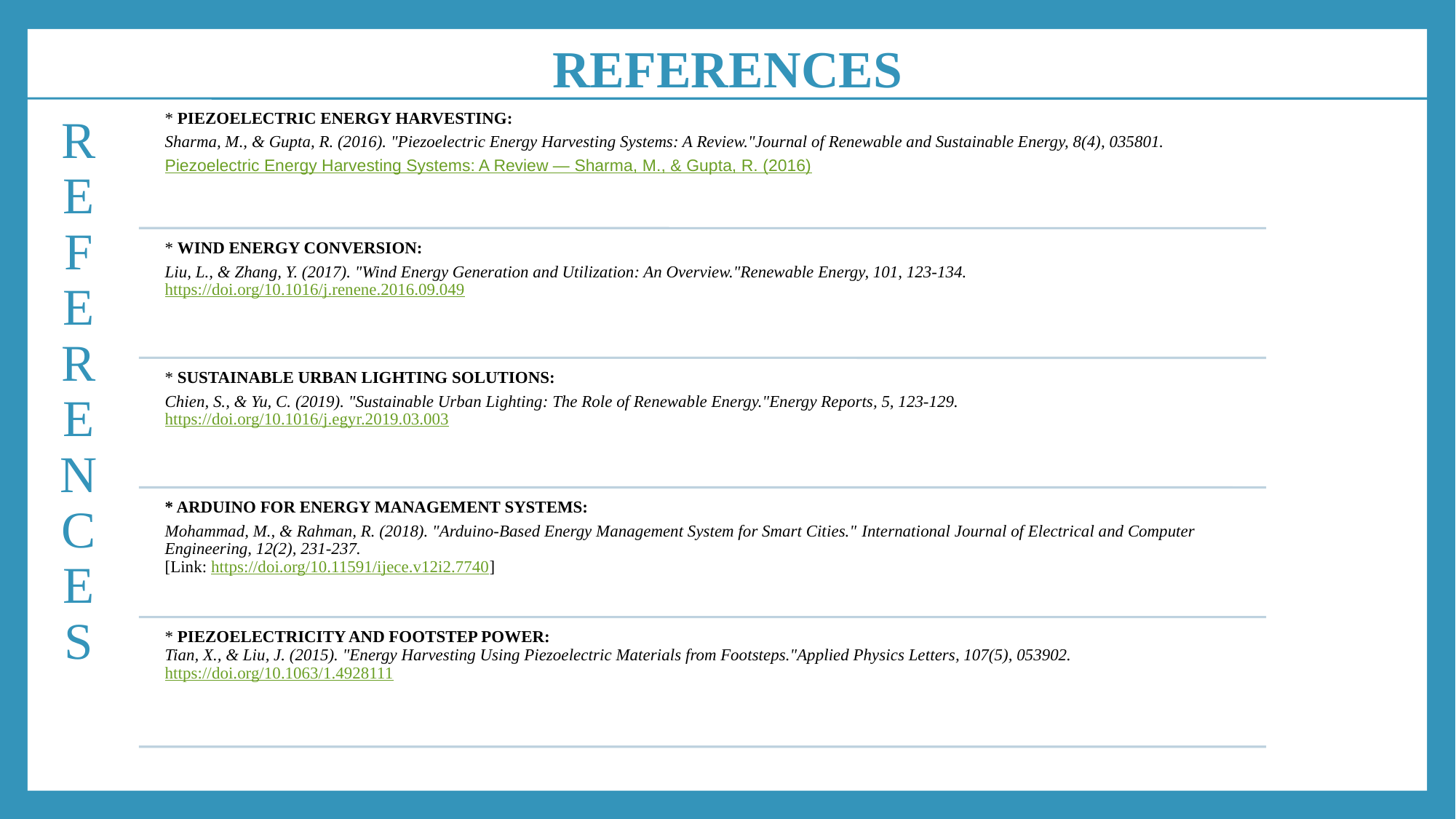

REFERENCES
R
E
F
E
R
E
N
C
E
S

* PIEZOELECTRIC ENERGY HARVESTING:
Sharma, M., & Gupta, R. (2016). "Piezoelectric Energy Harvesting Systems: A Review."Journal of Renewable and Sustainable Energy, 8(4), 035801.
Piezoelectric Energy Harvesting Systems: A Review — Sharma, M., & Gupta, R. (2016)

* WIND ENERGY CONVERSION:
Liu, L., & Zhang, Y. (2017). "Wind Energy Generation and Utilization: An Overview."Renewable Energy, 101, 123-134.
https://doi.org/10.1016/j.renene.2016.09.049

* SUSTAINABLE URBAN LIGHTING SOLUTIONS:
Chien, S., & Yu, C. (2019). "Sustainable Urban Lighting: The Role of Renewable Energy."Energy Reports, 5, 123-129.
https://doi.org/10.1016/j.egyr.2019.03.003

* ARDUINO FOR ENERGY MANAGEMENT SYSTEMS:
Mohammad, M., & Rahman, R. (2018). "Arduino-Based Energy Management System for Smart Cities." International Journal of Electrical and Computer Engineering, 12(2), 231-237.
[Link: https://doi.org/10.11591/ijece.v12i2.7740]
* PIEZOELECTRICITY AND FOOTSTEP POWER:
Tian, X., & Liu, J. (2015). "Energy Harvesting Using Piezoelectric Materials from Footsteps."Applied Physics Letters, 107(5), 053902.
https://doi.org/10.1063/1.4928111